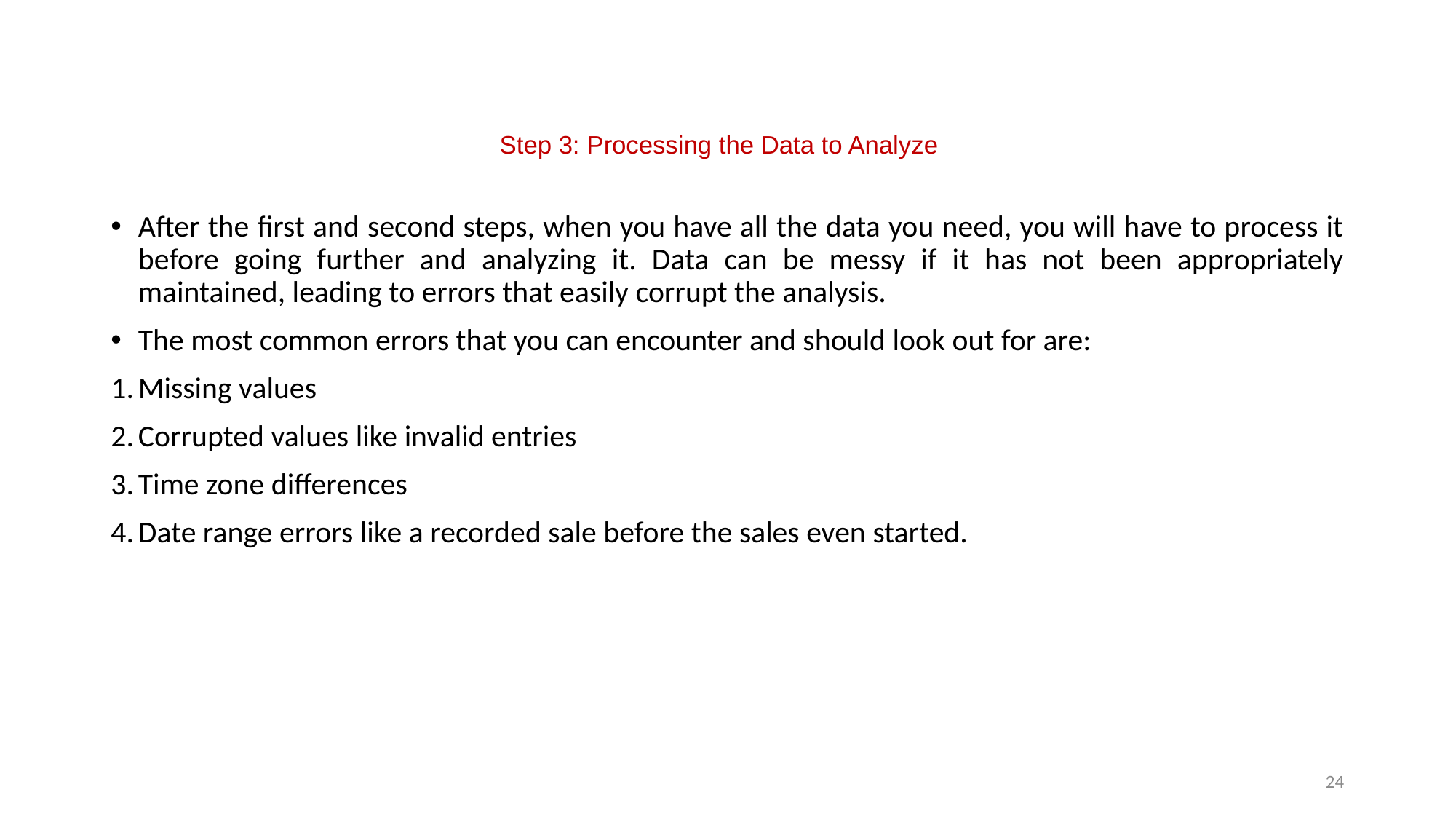

# Step 3: Processing the Data to Analyze
After the first and second steps, when you have all the data you need, you will have to process it before going further and analyzing it. Data can be messy if it has not been appropriately maintained, leading to errors that easily corrupt the analysis.
The most common errors that you can encounter and should look out for are:
Missing values
Corrupted values like invalid entries
Time zone differences
Date range errors like a recorded sale before the sales even started.

24